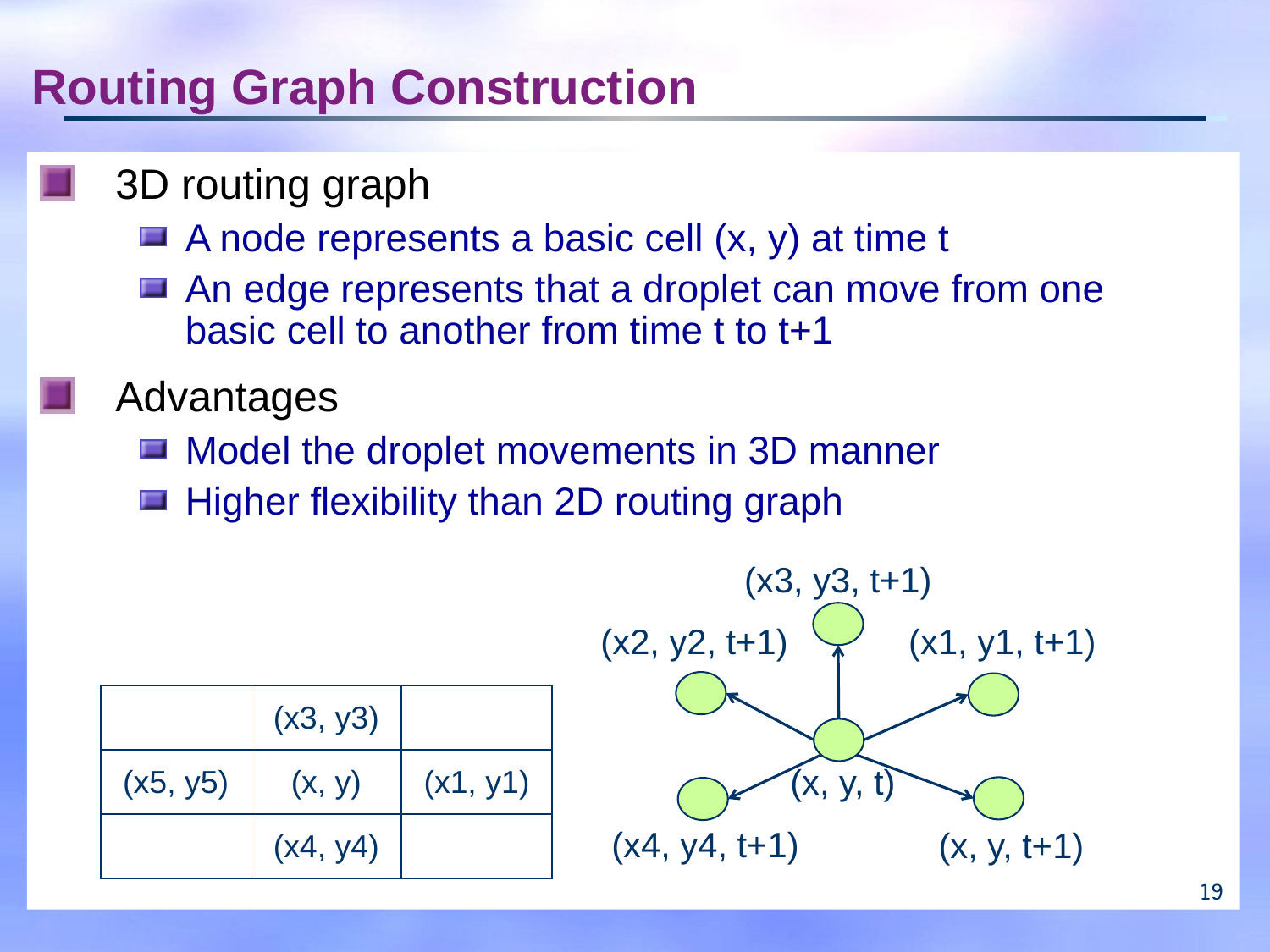

# Routing Graph Construction
3D routing graph
A node represents a basic cell (x, y) at time t
An edge represents that a droplet can move from one basic cell to another from time t to t+1
Advantages
Model the droplet movements in 3D manner
Higher flexibility than 2D routing graph
(x3, y3, t+1)

(x1, y1, t+1)
(x2, y2, t+1)

|  | (x3, y3) |  |
| --- | --- | --- |
| (x5, y5) | (x, y) | (x1, y1) |
|  | (x4, y4) |  |

(x, y, t)

(x4, y4, t+1)
(x, y, t+1)
19